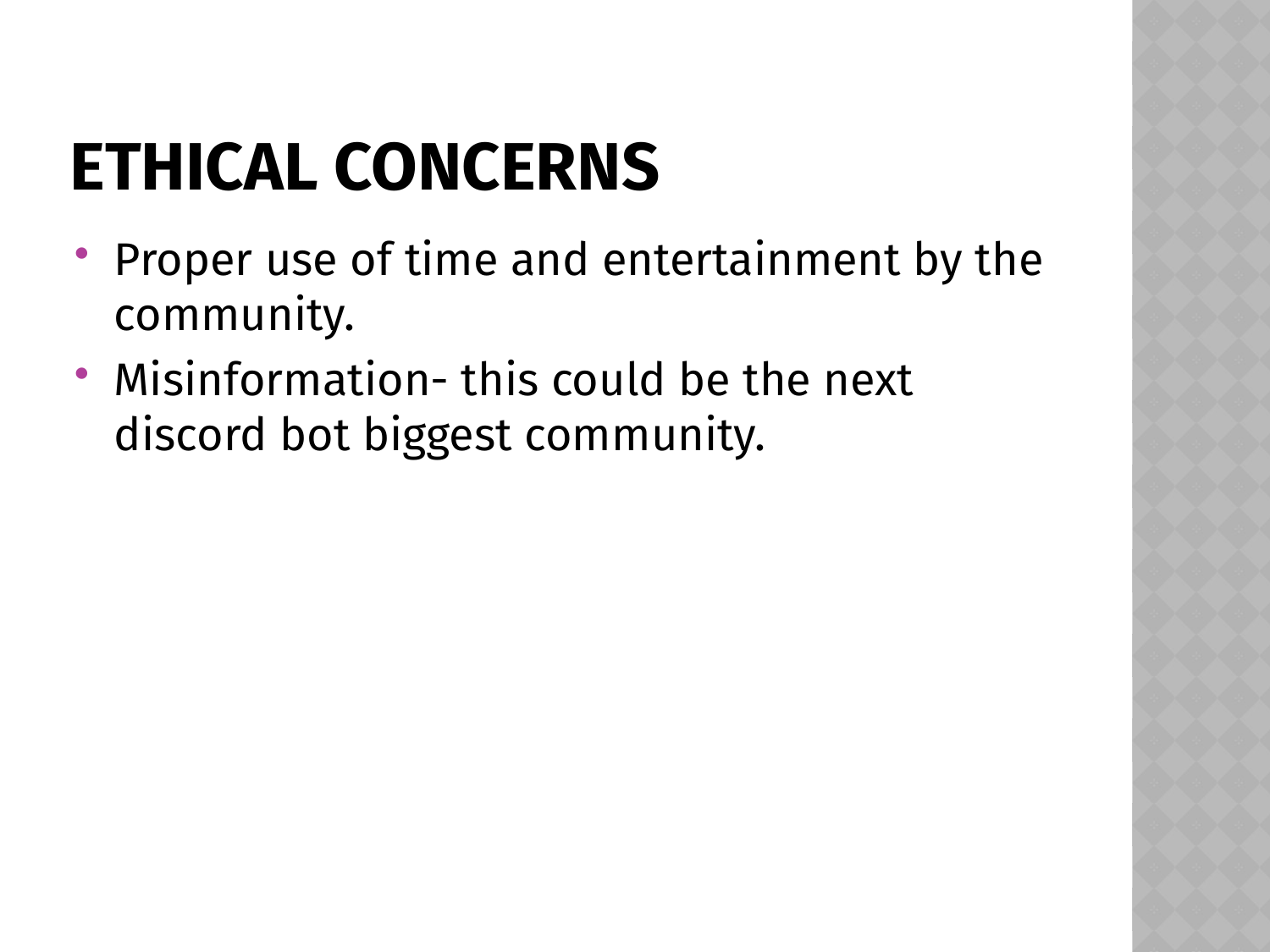

# Ethical Concerns
Proper use of time and entertainment by the community.
Misinformation- this could be the next discord bot biggest community.